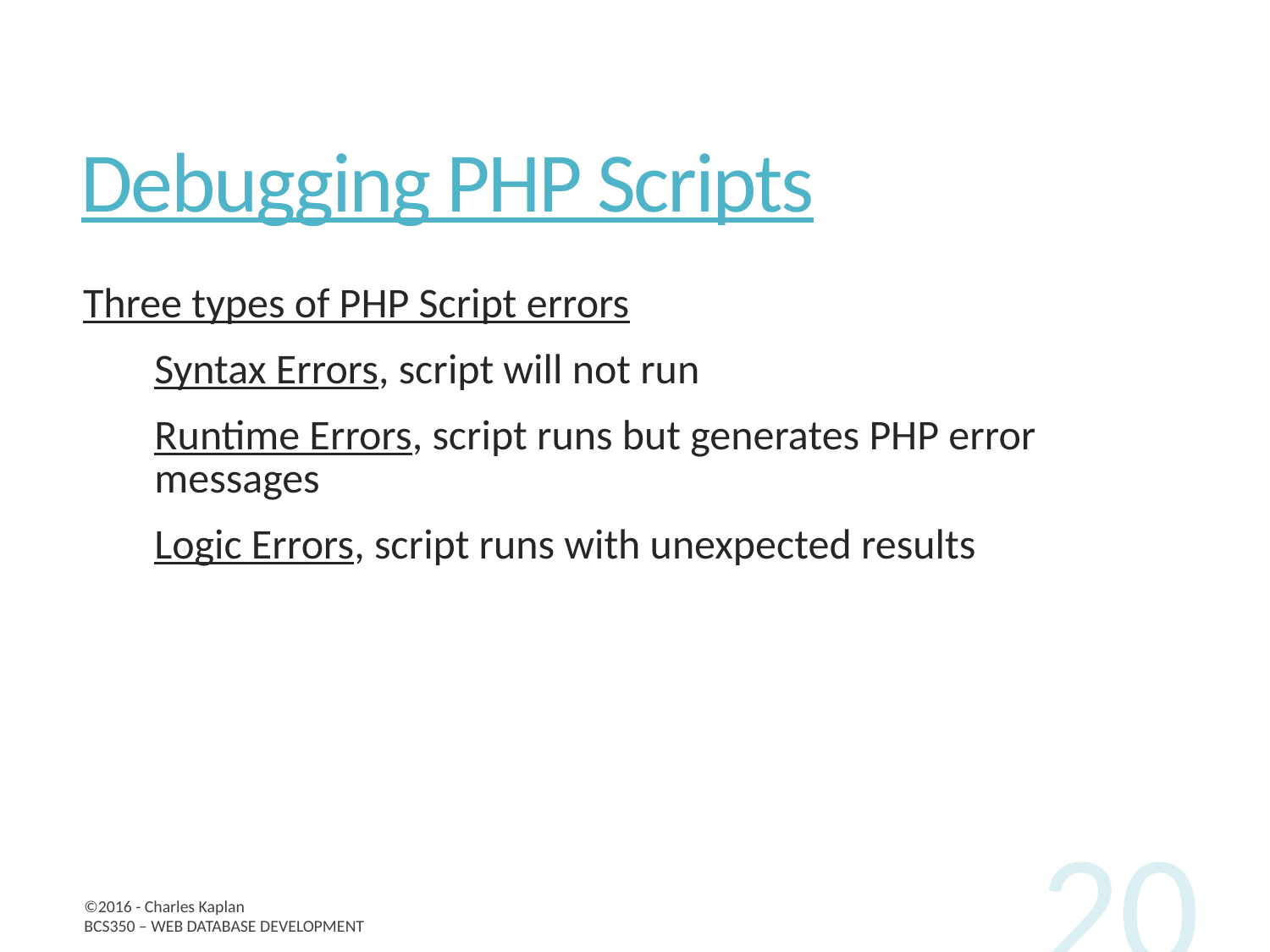

# Debugging PHP Scripts
Three types of PHP Script errors
Syntax Errors, script will not run
Runtime Errors, script runs but generates PHP error messages
Logic Errors, script runs with unexpected results
20
©2016 - Charles Kaplan
BCS350 – Web Database Development